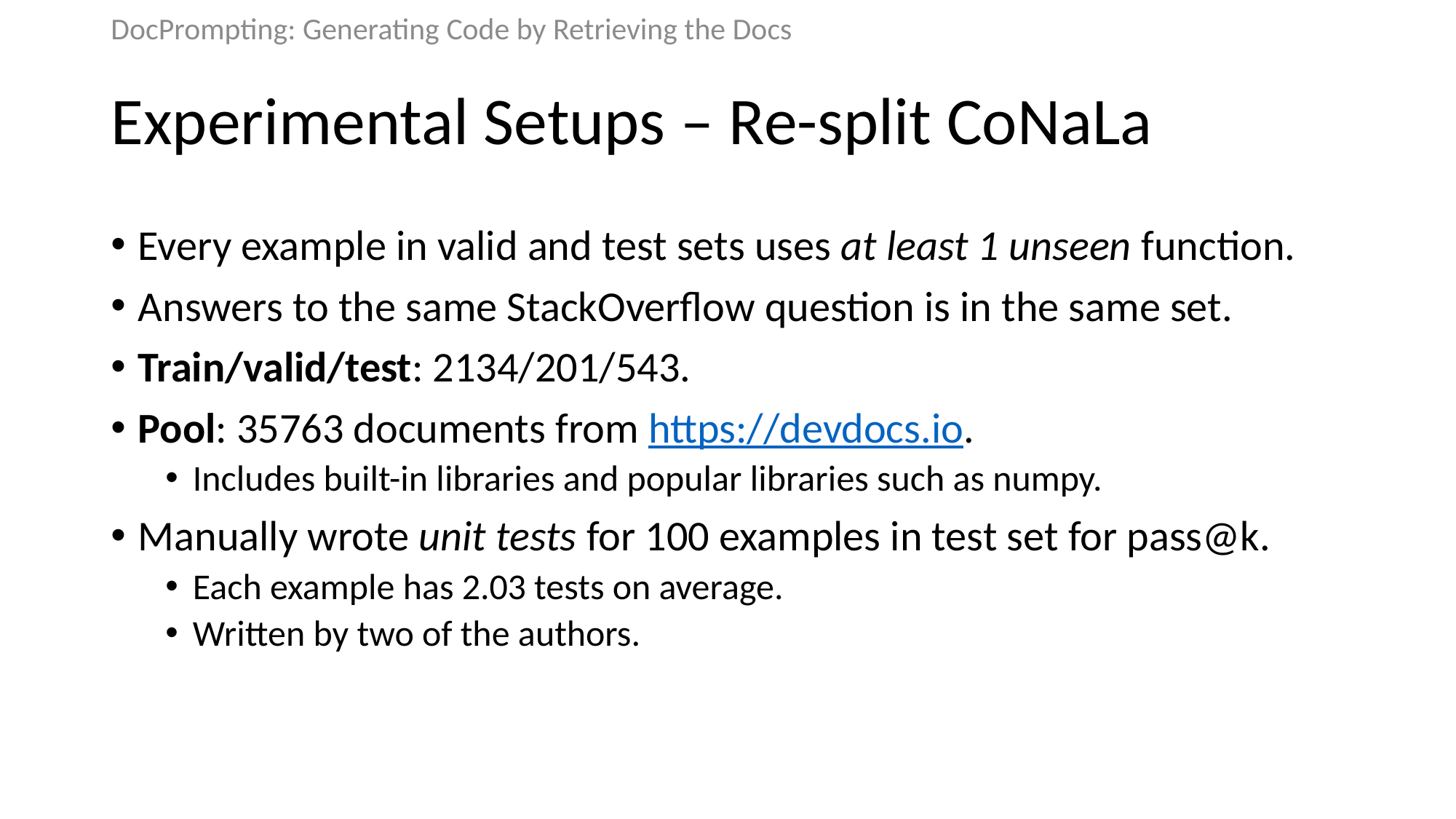

DocPrompting: Generating Code by Retrieving the Docs
# Experimental Setups – Re-split CoNaLa
Every example in valid and test sets uses at least 1 unseen function.
Answers to the same StackOverflow question is in the same set.
Train/valid/test: 2134/201/543.
Pool: 35763 documents from https://devdocs.io.
Includes built-in libraries and popular libraries such as numpy.
Manually wrote unit tests for 100 examples in test set for pass@k.
Each example has 2.03 tests on average.
Written by two of the authors.